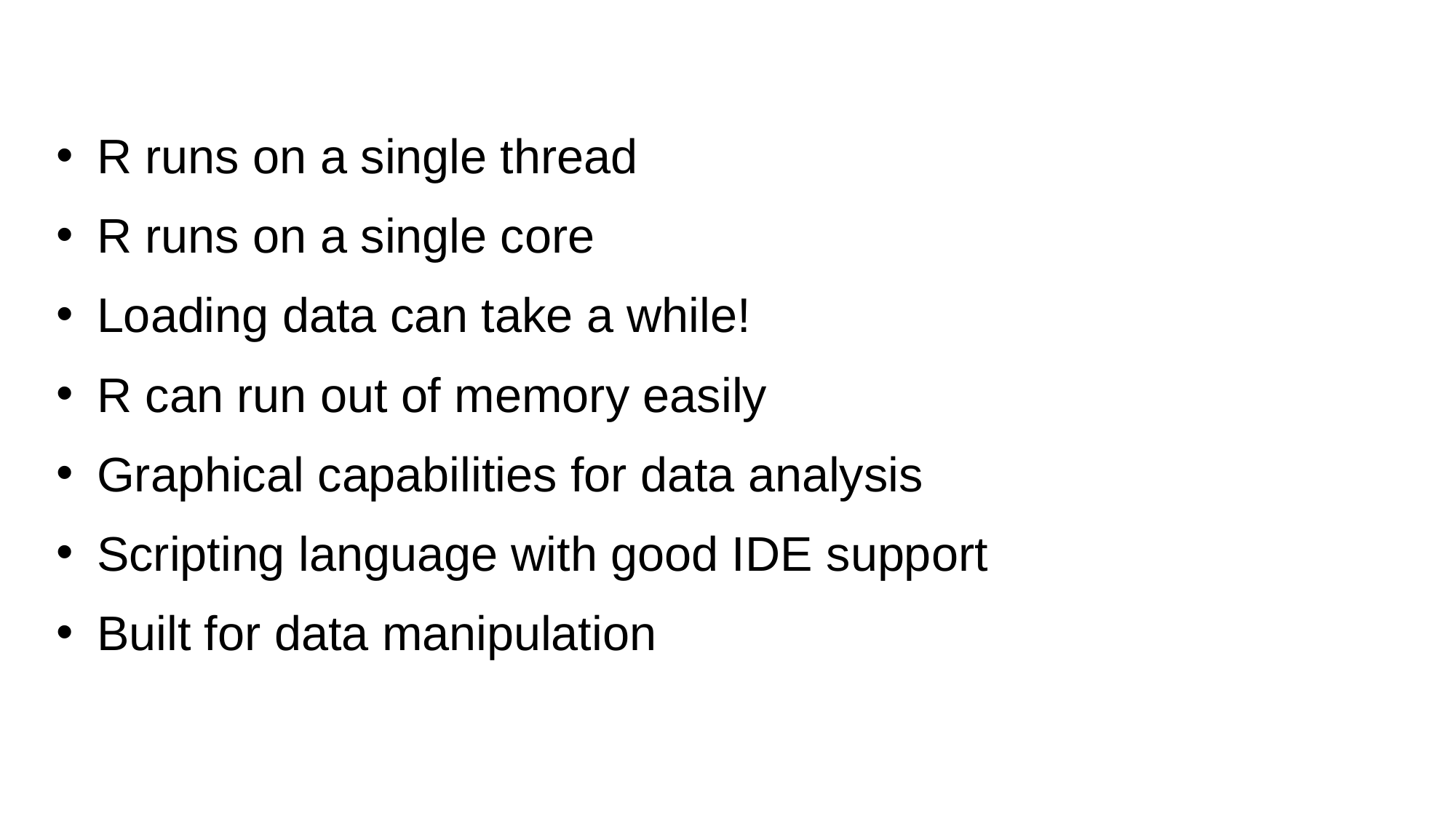

R runs on a single thread
R runs on a single core
Loading data can take a while!
R can run out of memory easily
Graphical capabilities for data analysis
Scripting language with good IDE support
Built for data manipulation